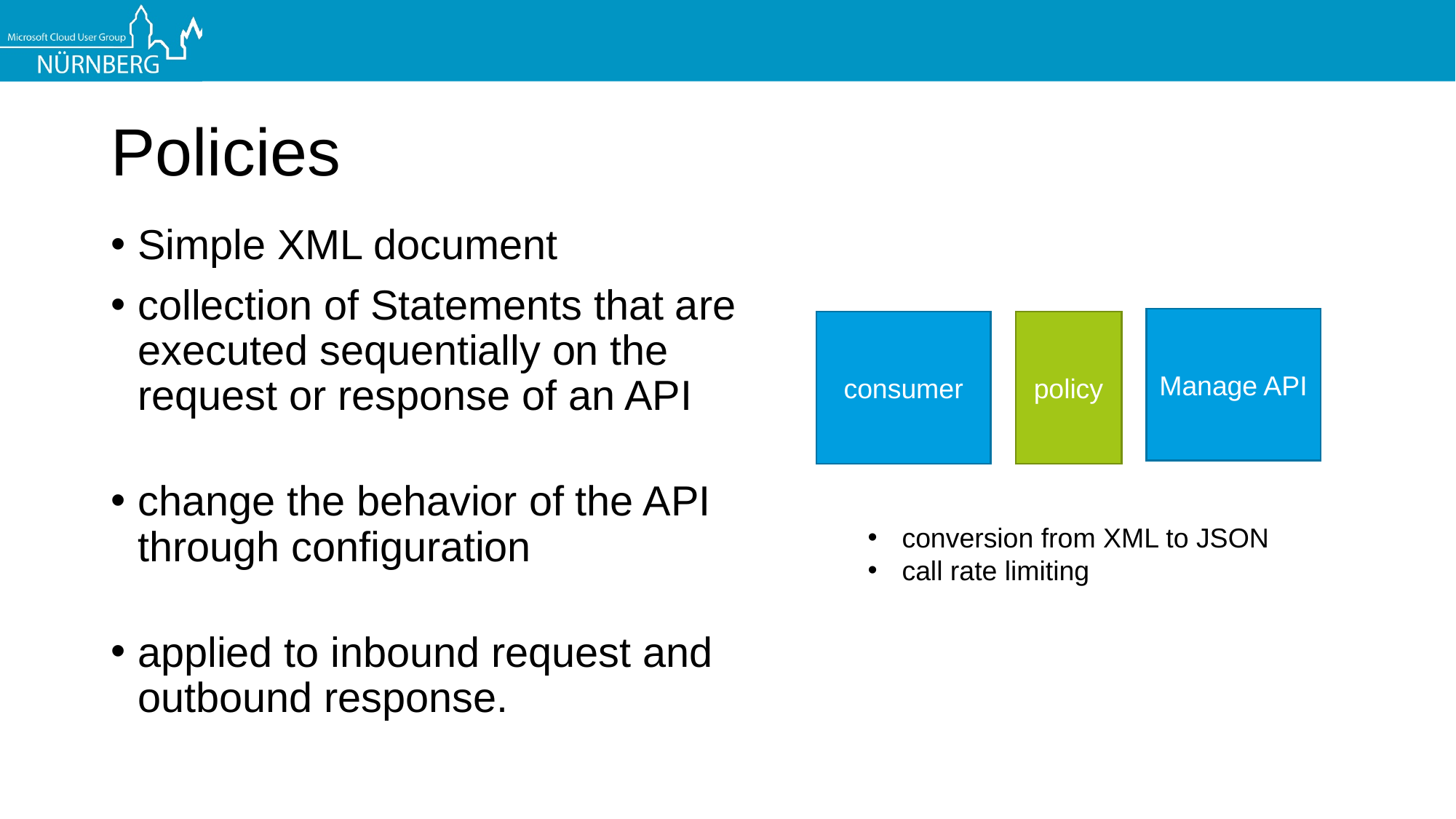

# Policies
Simple XML document
collection of Statements that are executed sequentially on the request or response of an API
change the behavior of the API through configuration
applied to inbound request and outbound response.
Manage API
consumer
policy
conversion from XML to JSON
call rate limiting